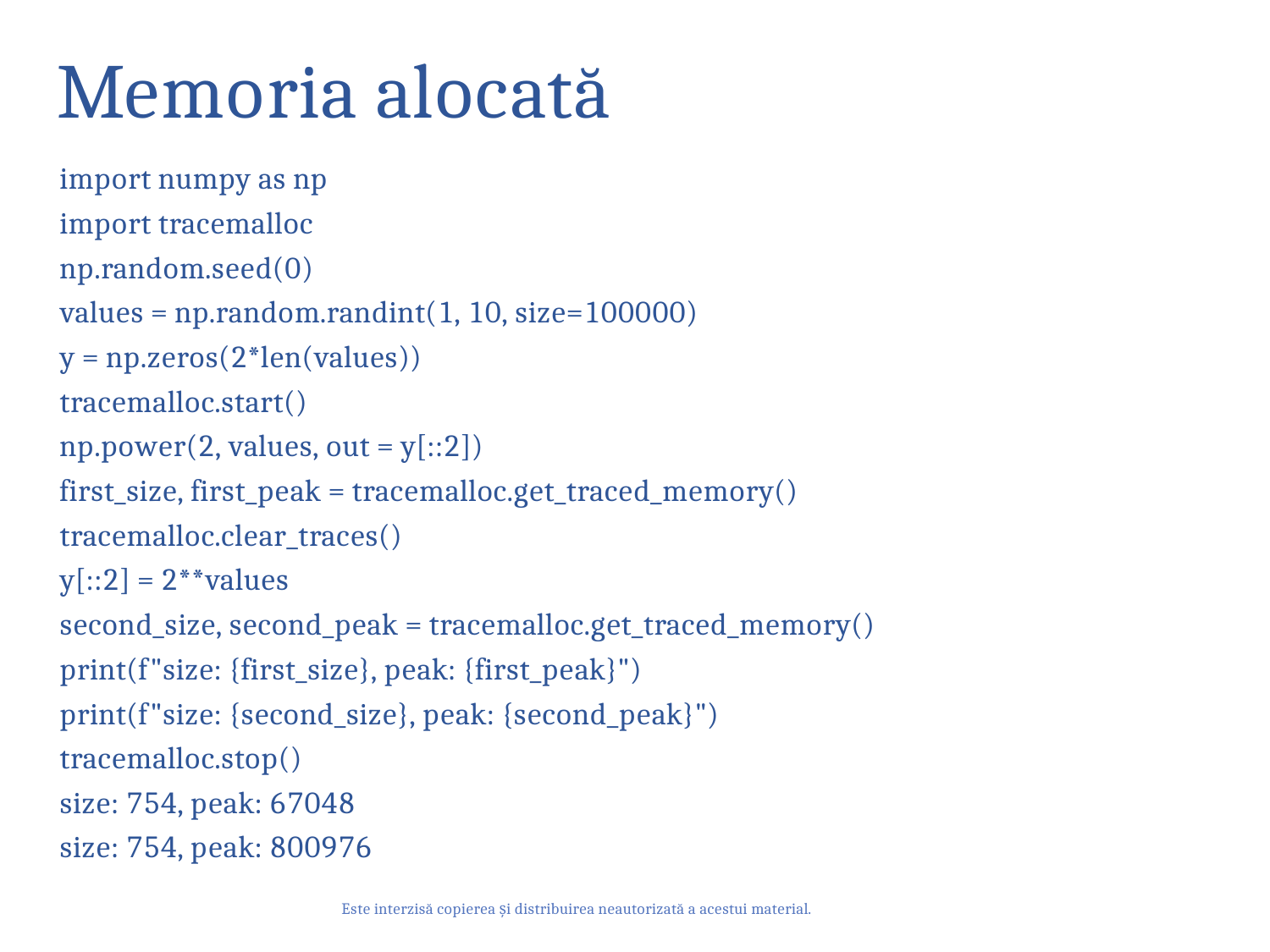

# Memoria alocată
import numpy as np
import tracemalloc
np.random.seed(0)
values = np.random.randint(1, 10, size=100000)
y = np.zeros(2*len(values))
tracemalloc.start()
np.power(2, values, out = y[::2])
first_size, first_peak = tracemalloc.get_traced_memory()
tracemalloc.clear_traces()
y[::2] = 2**values
second_size, second_peak = tracemalloc.get_traced_memory()
print(f"size: {first_size}, peak: {first_peak}")
print(f"size: {second_size}, peak: {second_peak}")
tracemalloc.stop()
size: 754, peak: 67048
size: 754, peak: 800976